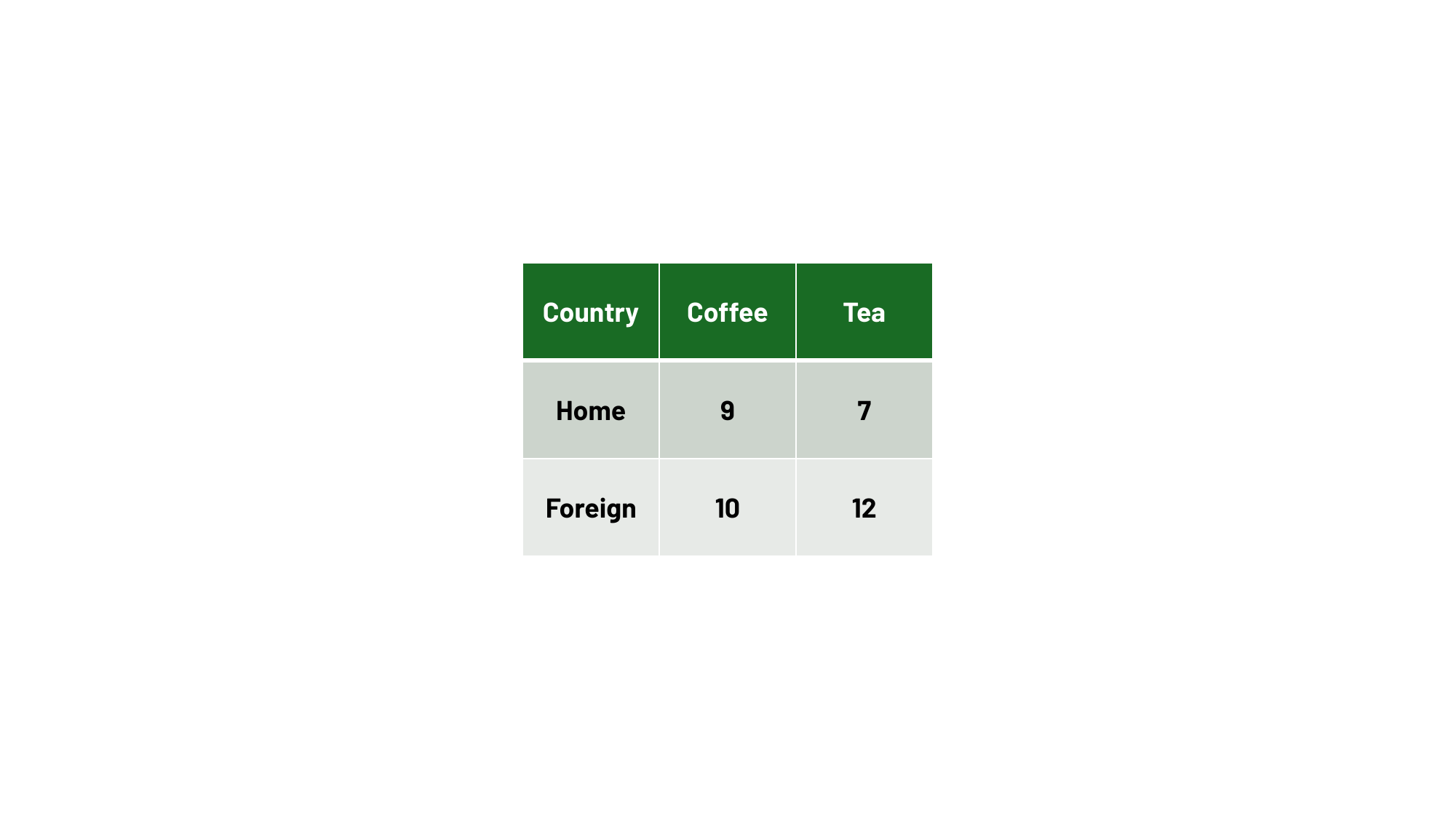

| Country | Coffee | Tea |
| --- | --- | --- |
| Home | 9 | 7 |
| Foreign | 10 | 12 |